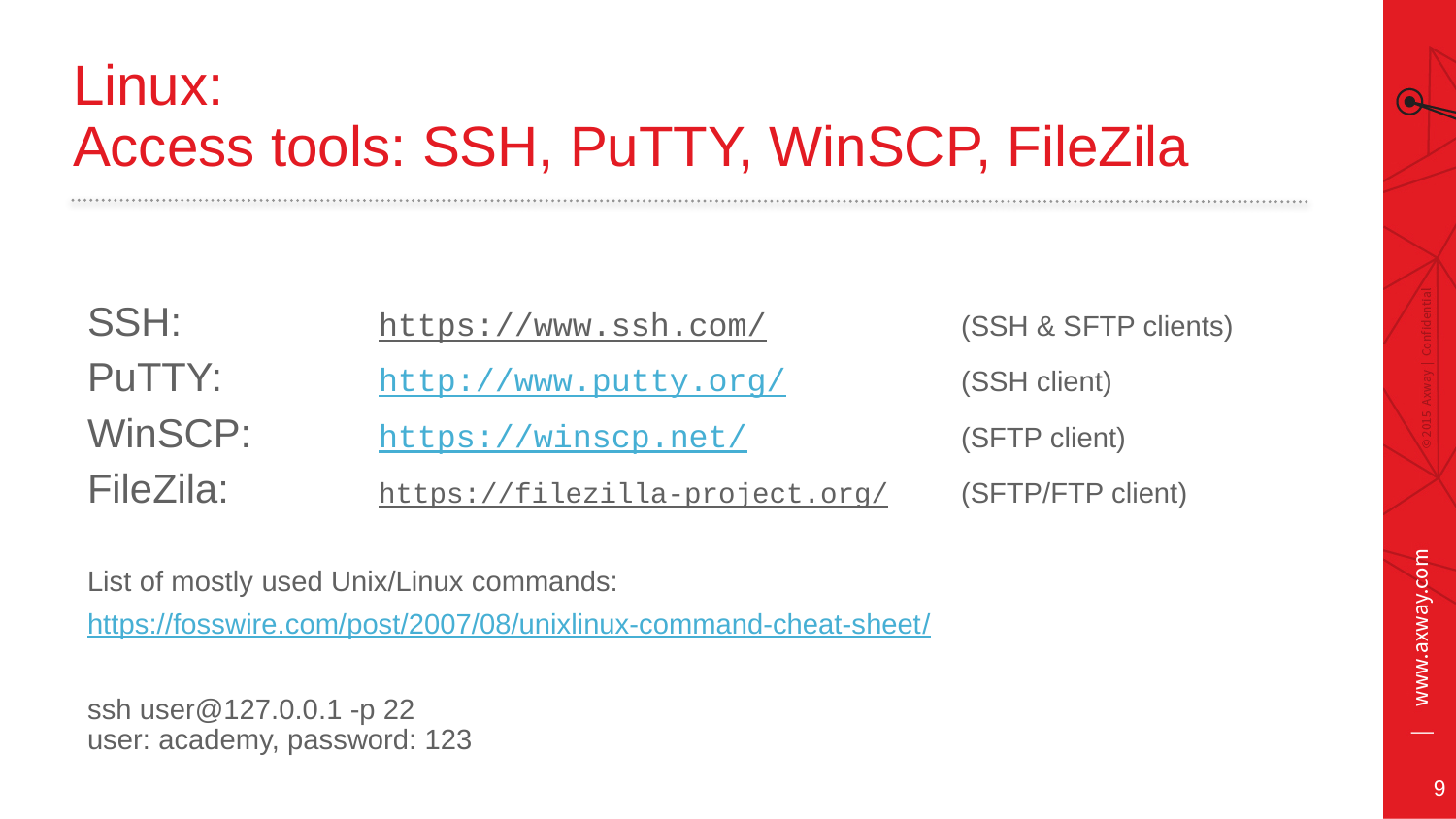

# Linux: Access tools: SSH, PuTTY, WinSCP, FileZila

SSH: 		https://www.ssh.com/ 		(SSH & SFTP clients)
PuTTY: 	http://www.putty.org/ 		(SSH client)
WinSCP:	https://winscp.net/ 		(SFTP client)
FileZila: 	https://filezilla-project.org/ 	(SFTP/FTP client)

List of mostly used Unix/Linux commands:
https://fosswire.com/post/2007/08/unixlinux-command-cheat-sheet/

ssh user@127.0.0.1 -p 22
user: academy, password: 123

9